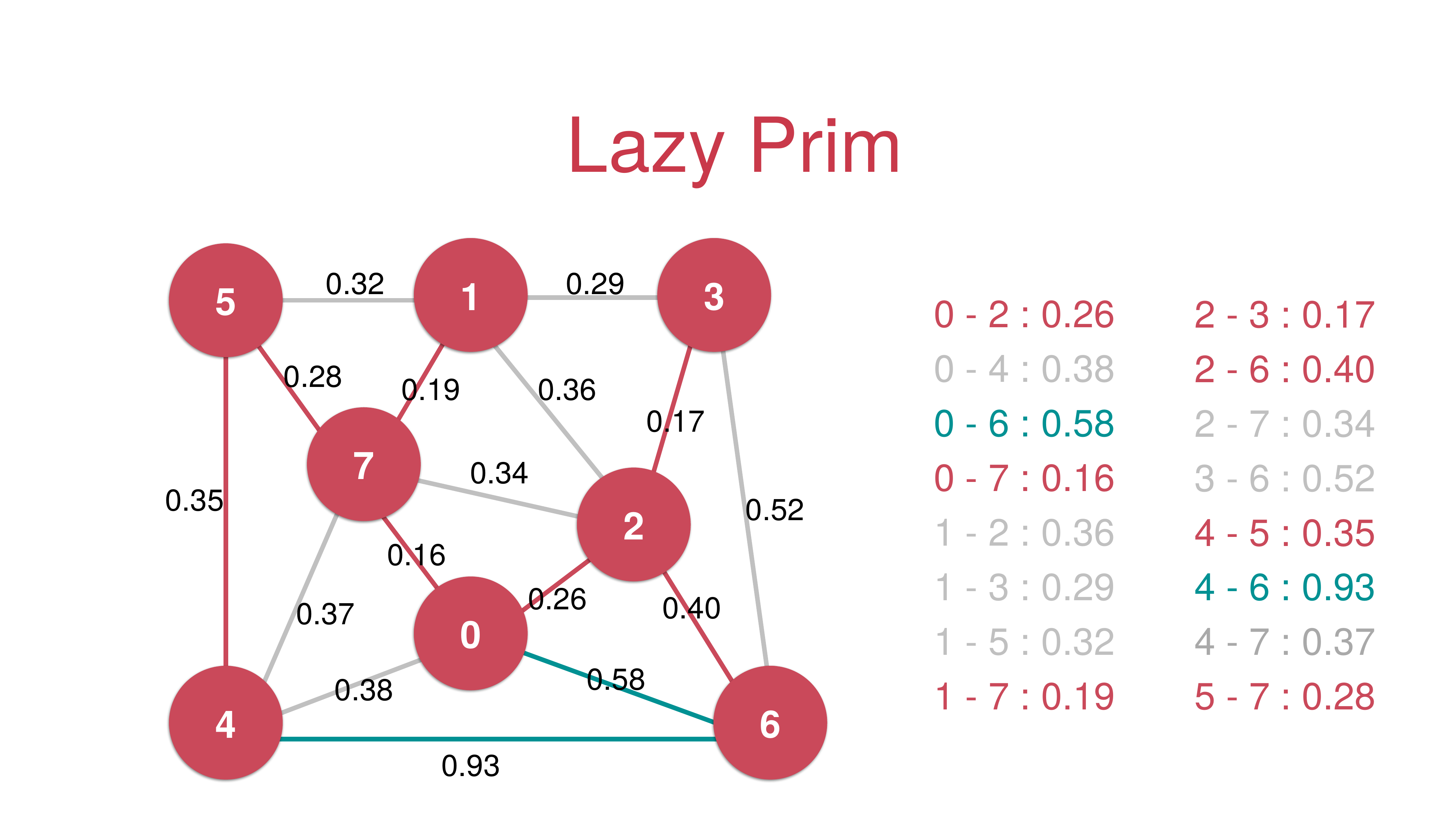

# Lazy Prim
1
3
5
0.32
0.29
0 - 2 : 0.26
0 - 4 : 0.38
0 - 6 : 0.58
0 - 7 : 0.16
1 - 2 : 0.36
1 - 3 : 0.29
1 - 5 : 0.32
1 - 7 : 0.19
2 - 3 : 0.17
2 - 6 : 0.40
2 - 7 : 0.34
3 - 6 : 0.52
4 - 5 : 0.35
4 - 6 : 0.93
4 - 7 : 0.37
5 - 7 : 0.28

0.28
0.19
0.36
0.17
7
0.34
2

0.35
0.52

0.16

0.26
0
0.40
0.37

0.58
4
6
0.38

0.93